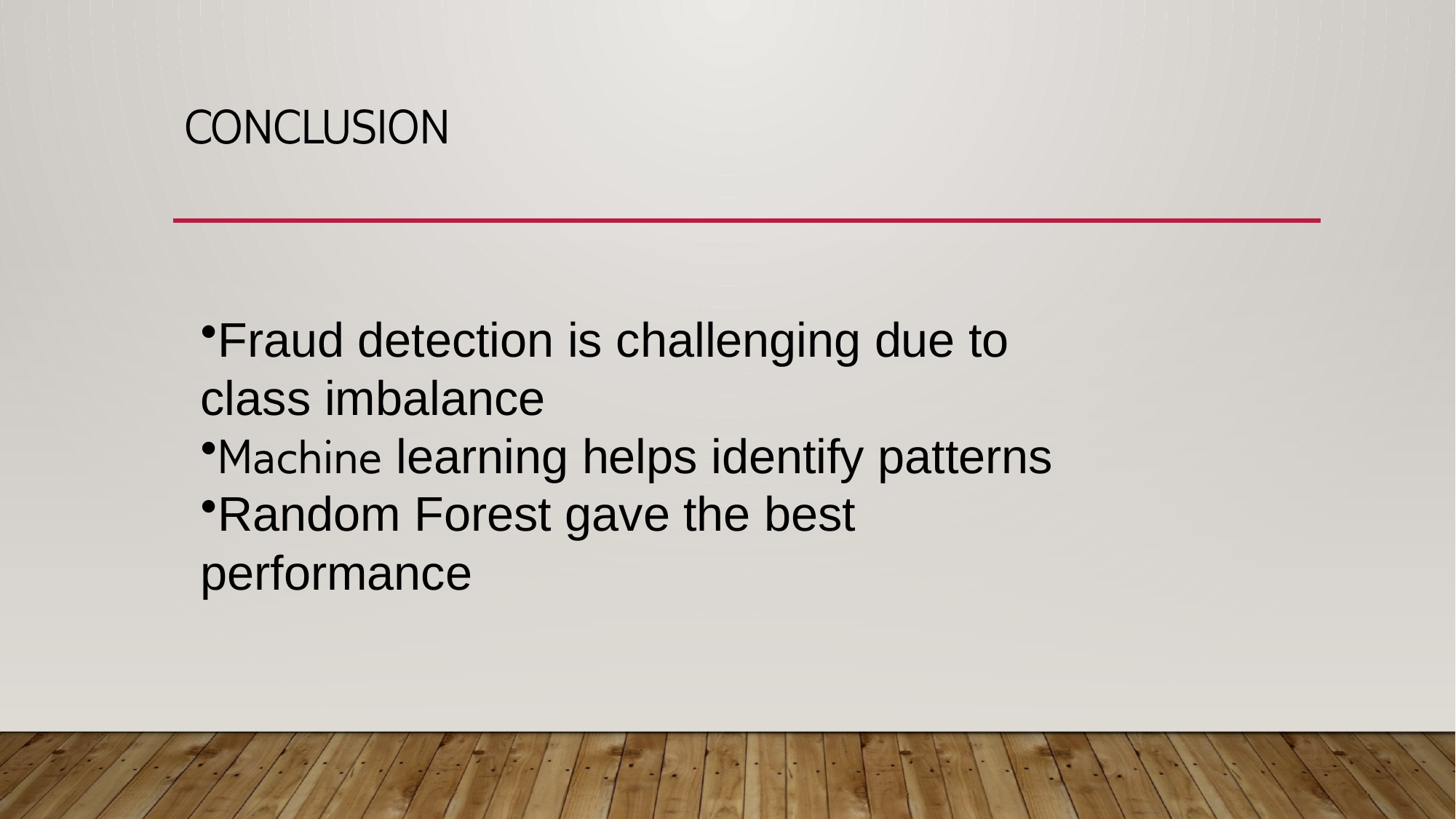

# Conclusion
Fraud detection is challenging due to class imbalance
Machine learning helps identify patterns
Random Forest gave the best performance